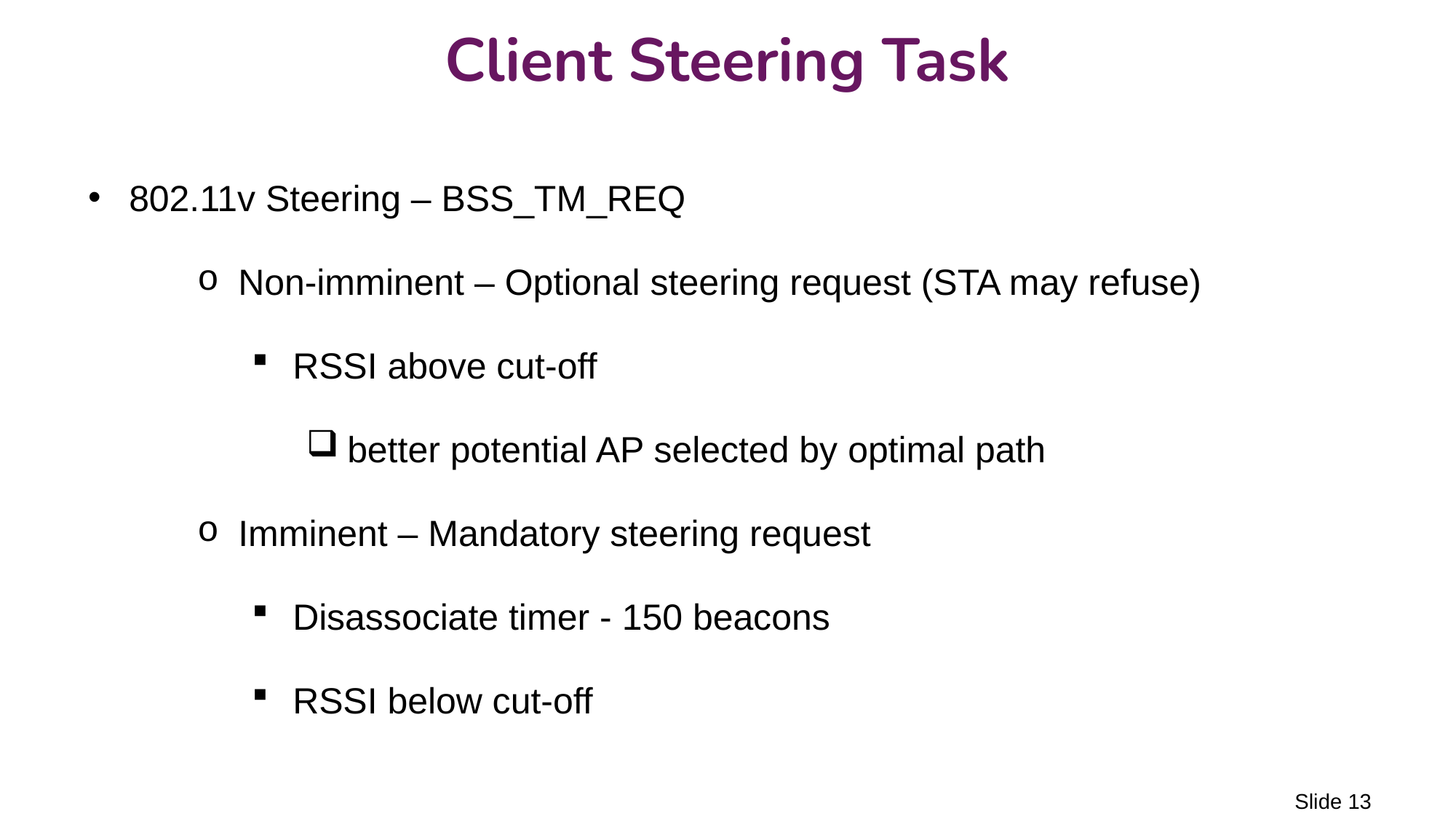

# Client Steering Task
802.11v Steering – BSS_TM_REQ
Non-imminent – Optional steering request (STA may refuse)
RSSI above cut-off
better potential AP selected by optimal path
Imminent – Mandatory steering request
Disassociate timer - 150 beacons
RSSI below cut-off
Slide 13